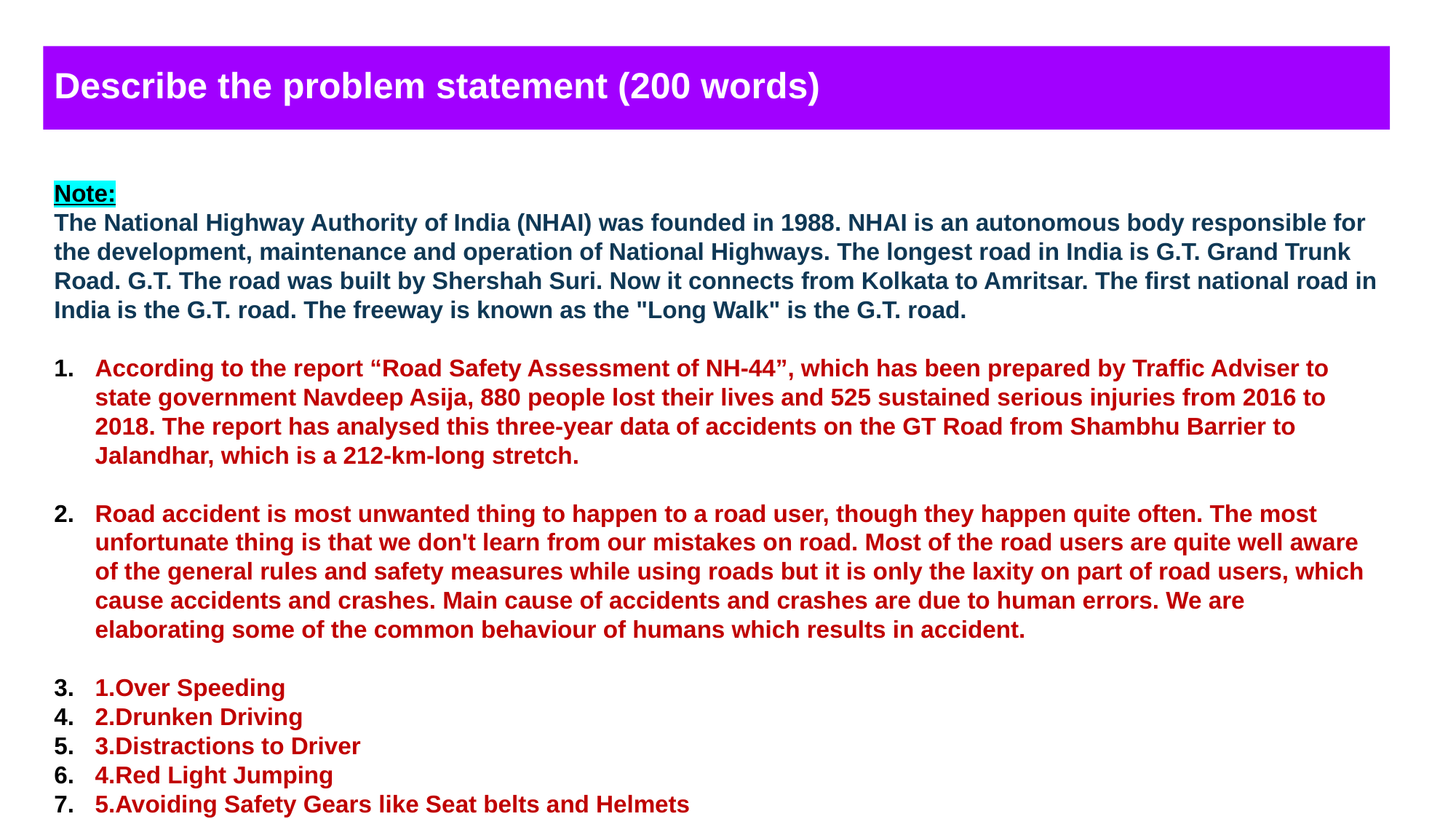

Describe the problem statement (200 words)
Note:
The National Highway Authority of India (NHAI) was founded in 1988. NHAI is an autonomous body responsible for the development, maintenance and operation of National Highways. The longest road in India is G.T. Grand Trunk Road. G.T. The road was built by Shershah Suri. Now it connects from Kolkata to Amritsar. The first national road in India is the G.T. road. The freeway is known as the "Long Walk" is the G.T. road.

According to the report “Road Safety Assessment of NH-44”, which has been prepared by Traffic Adviser to state government Navdeep Asija, 880 people lost their lives and 525 sustained serious injuries from 2016 to 2018. The report has analysed this three-year data of accidents on the GT Road from Shambhu Barrier to Jalandhar, which is a 212-km-long stretch.

Road accident is most unwanted thing to happen to a road user, though they happen quite often. The most unfortunate thing is that we don't learn from our mistakes on road. Most of the road users are quite well aware of the general rules and safety measures while using roads but it is only the laxity on part of road users, which cause accidents and crashes. Main cause of accidents and crashes are due to human errors. We are elaborating some of the common behaviour of humans which results in accident.

1.Over Speeding
2.Drunken Driving
3.Distractions to Driver
4.Red Light Jumping
5.Avoiding Safety Gears like Seat belts and Helmets